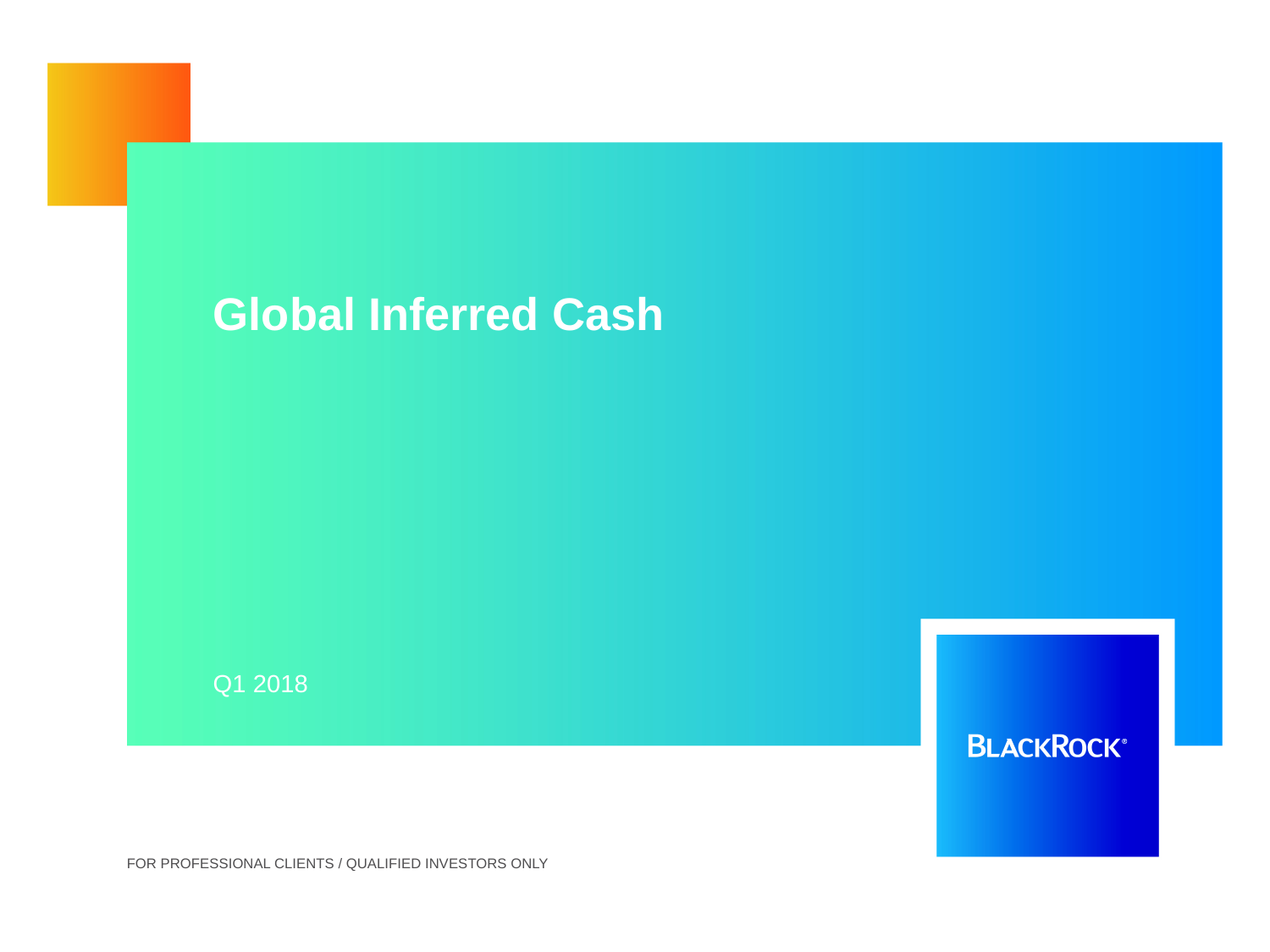

# Global Inferred Cash
Q1 2018

For professional clients / qualified investors only